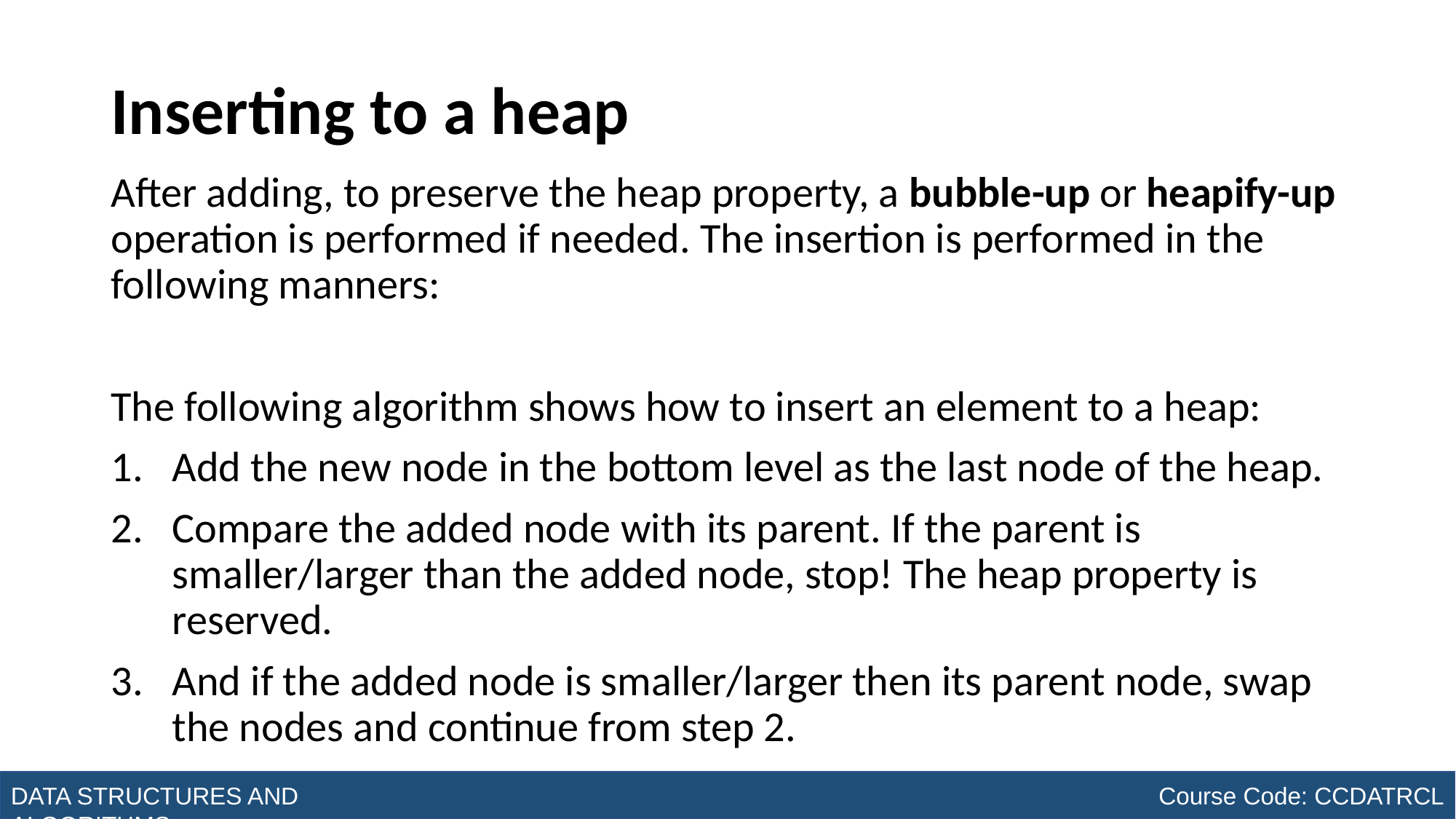

# Inserting to a heap
After adding, to preserve the heap property, a bubble-up or heapify-up operation is performed if needed. The insertion is performed in the following manners:

The following algorithm shows how to insert an element to a heap:
Add the new node in the bottom level as the last node of the heap.
Compare the added node with its parent. If the parent is smaller/larger than the added node, stop! The heap property is reserved.
And if the added node is smaller/larger then its parent node, swap the nodes and continue from step 2.

Joseph Marvin R. Imperial
DATA STRUCTURES AND ALGORITHMS
NU College of Computing and Information Technologies
Course Code: CCDATRCL